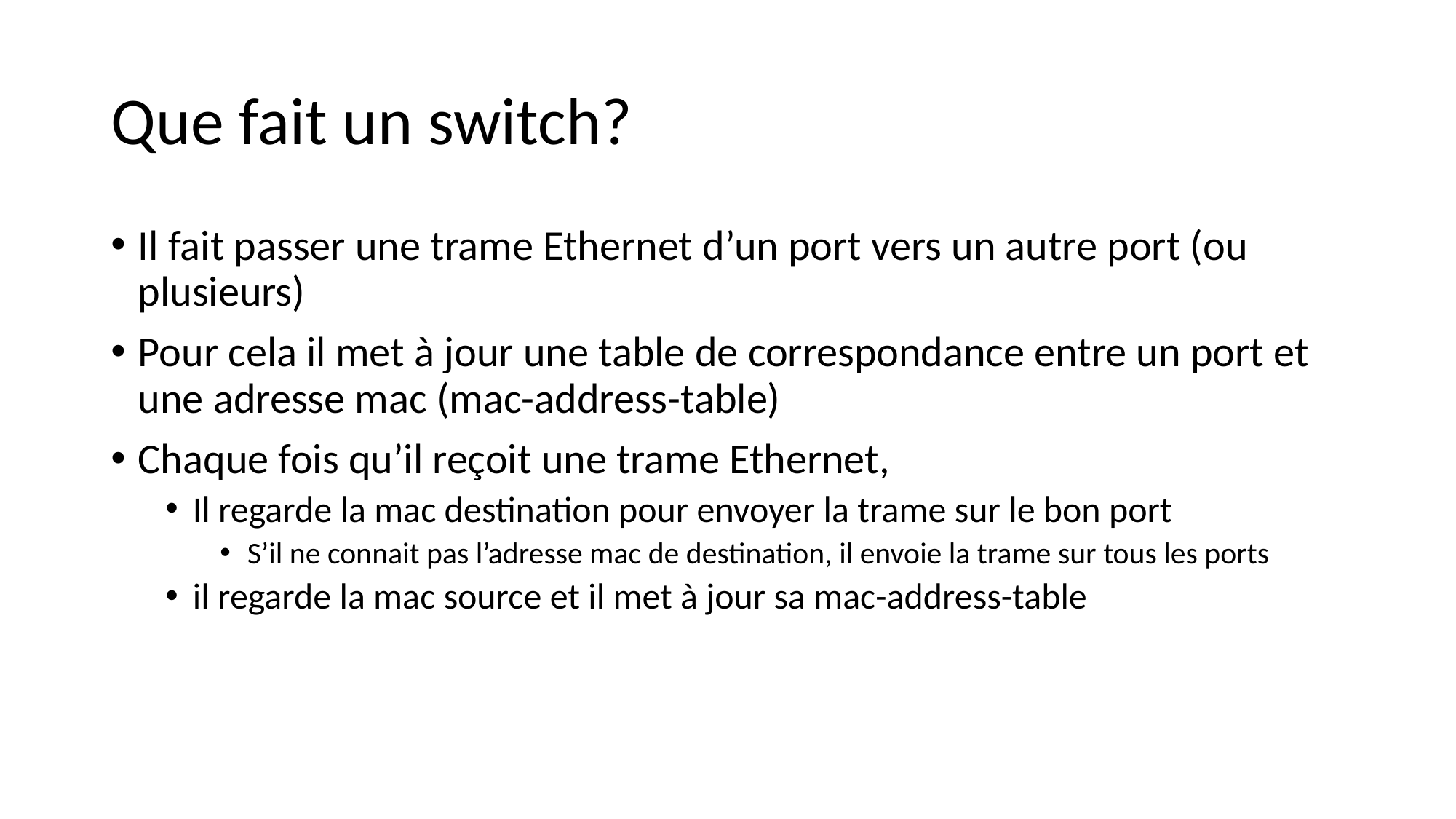

# Que fait un switch?
Il fait passer une trame Ethernet d’un port vers un autre port (ou plusieurs)
Pour cela il met à jour une table de correspondance entre un port et une adresse mac (mac-address-table)
Chaque fois qu’il reçoit une trame Ethernet,
Il regarde la mac destination pour envoyer la trame sur le bon port
S’il ne connait pas l’adresse mac de destination, il envoie la trame sur tous les ports
il regarde la mac source et il met à jour sa mac-address-table